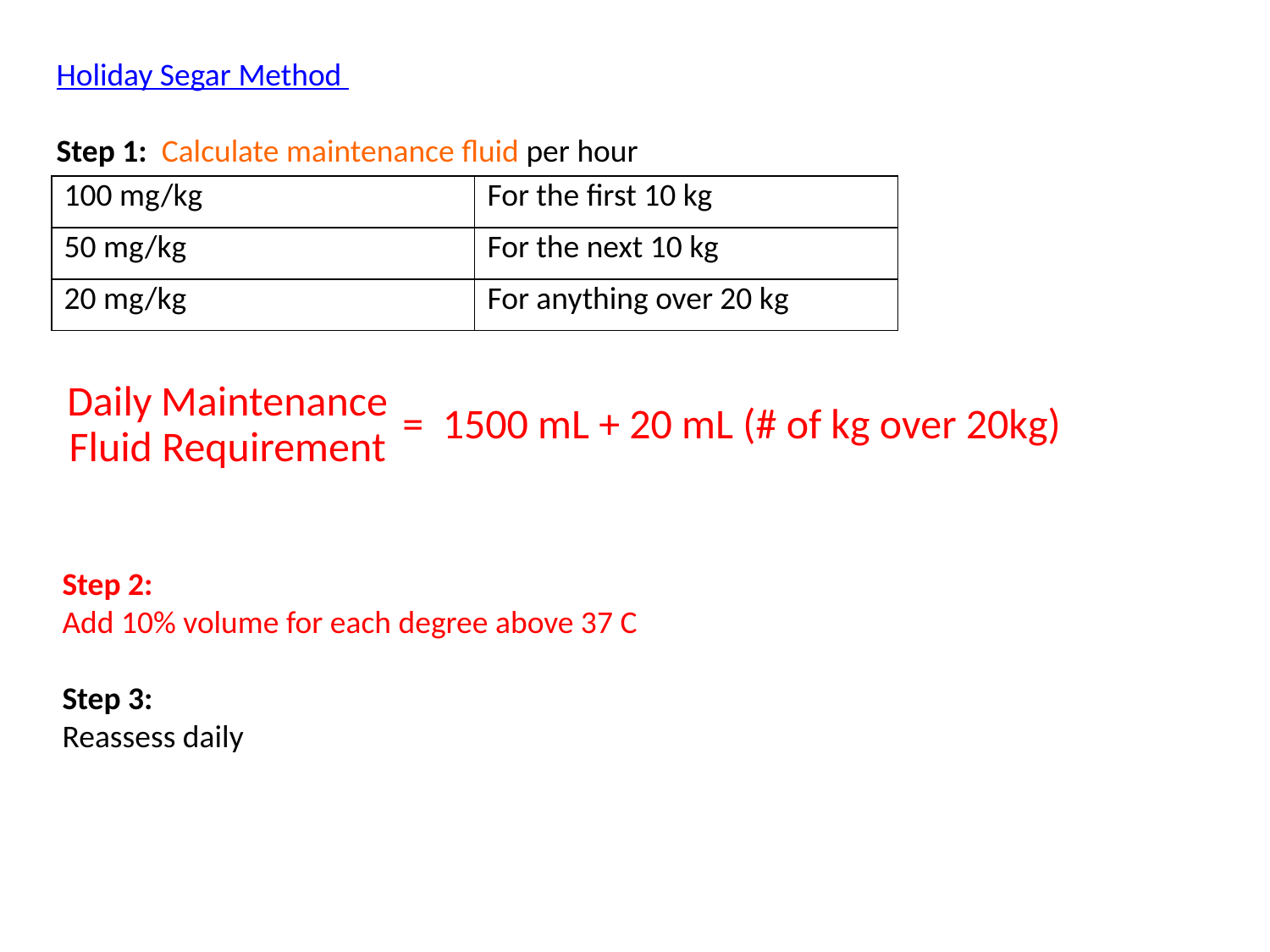

Holiday Segar Method

Step 1:  Calculate maintenance fluid per hour
| 100 mg/kg | For the first 10 kg |
| --- | --- |
| 50 mg/kg | For the next 10 kg |
| 20 mg/kg | For anything over 20 kg |
=  1500 mL + 20 mL (# of kg over 20kg)
Daily Maintenance
Fluid Requirement
Step 2:
Add 10% volume for each degree above 37 C

Step 3:
Reassess daily